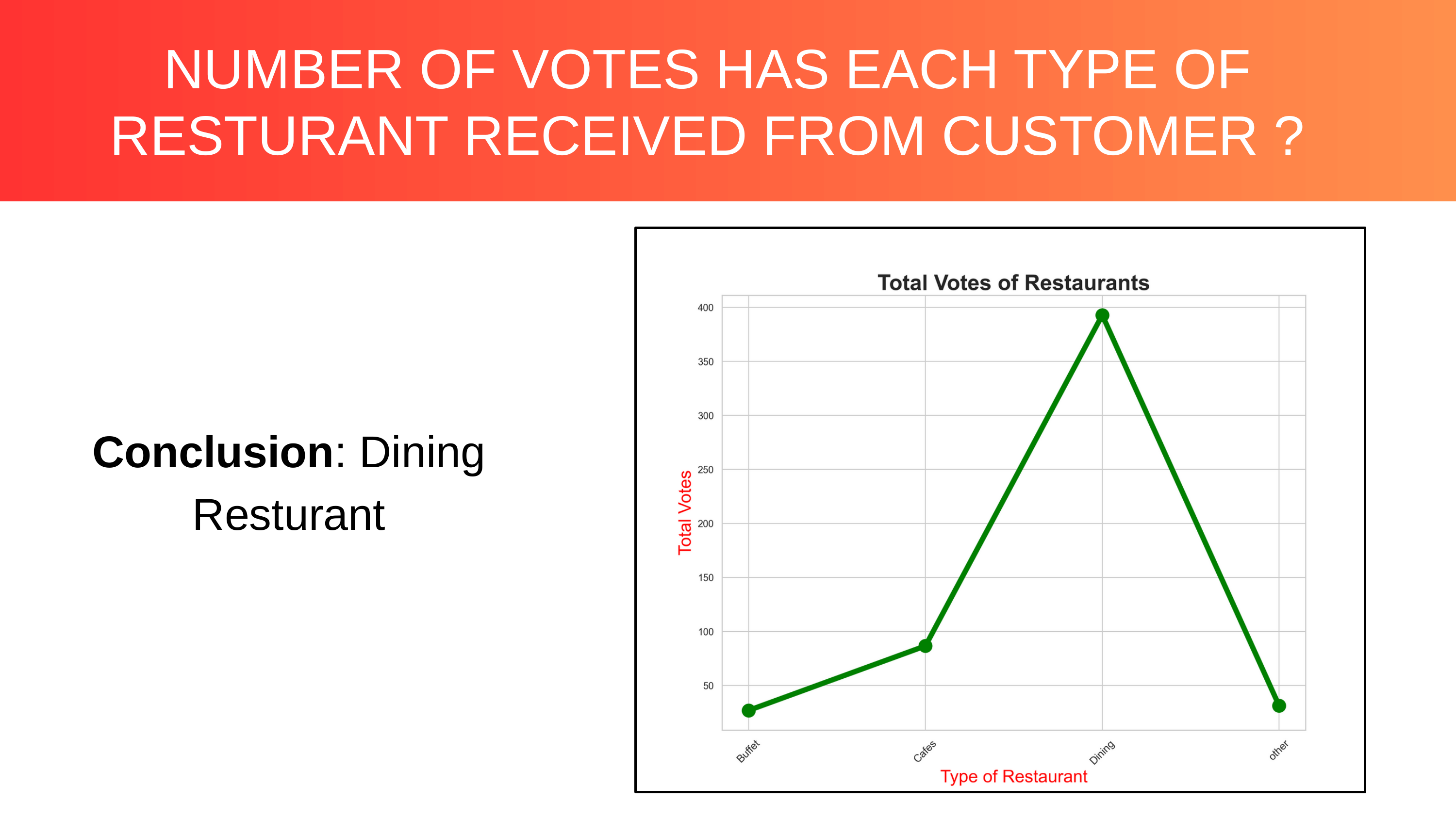

NUMBER OF VOTES HAS EACH TYPE OF RESTURANT RECEIVED FROM CUSTOMER ?

Conclusion: Dining Resturant